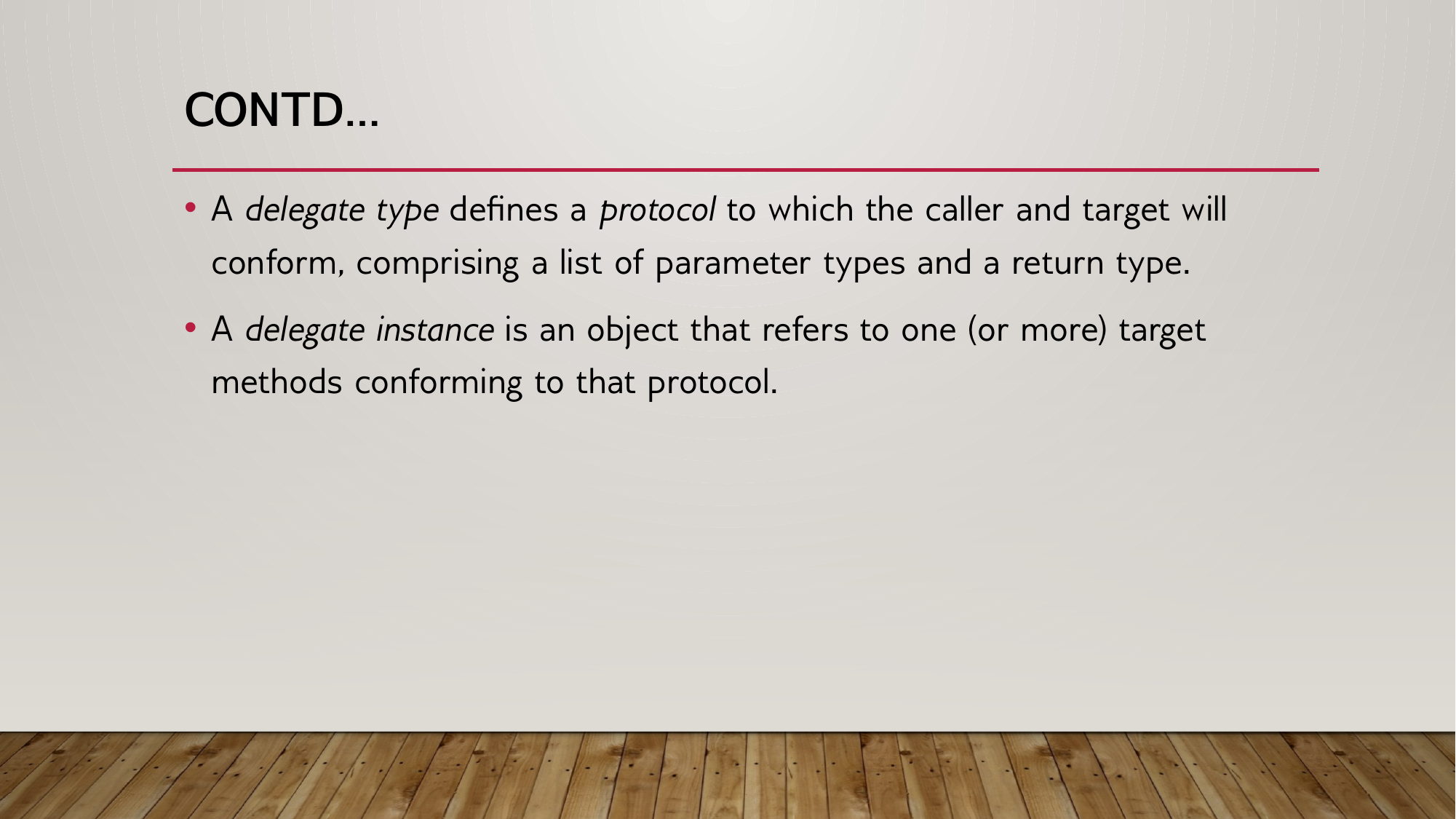

# Contd…
A delegate type defines a protocol to which the caller and target will conform, comprising a list of parameter types and a return type.
A delegate instance is an object that refers to one (or more) target methods conforming to that protocol.